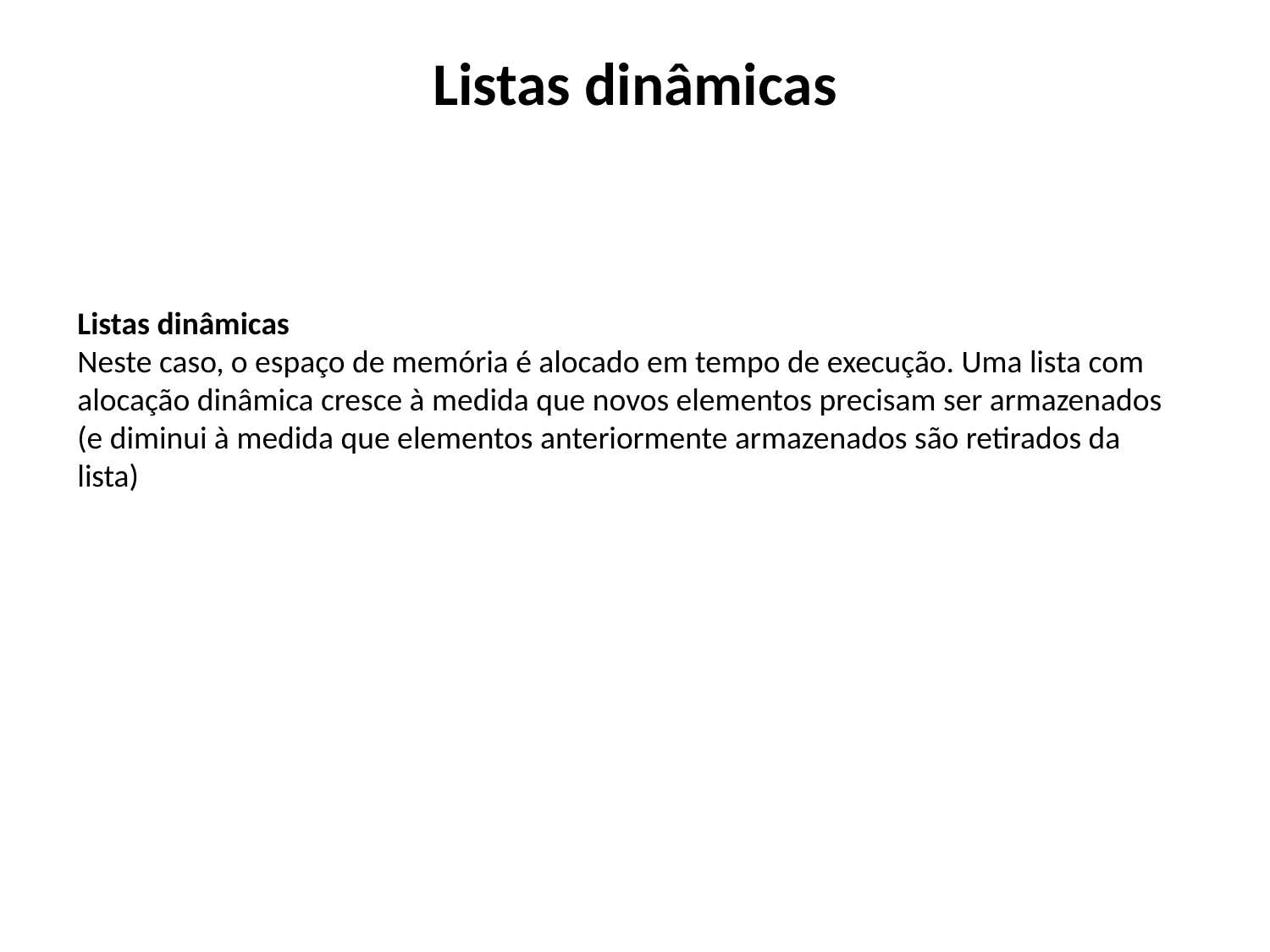

# Listas dinâmicas
Listas dinâmicas
Neste caso, o espaço de memória é alocado em tempo de execução. Uma lista com alocação dinâmica cresce à medida que novos elementos precisam ser armazenados (e diminui à medida que elementos anteriormente armazenados são retirados da lista)